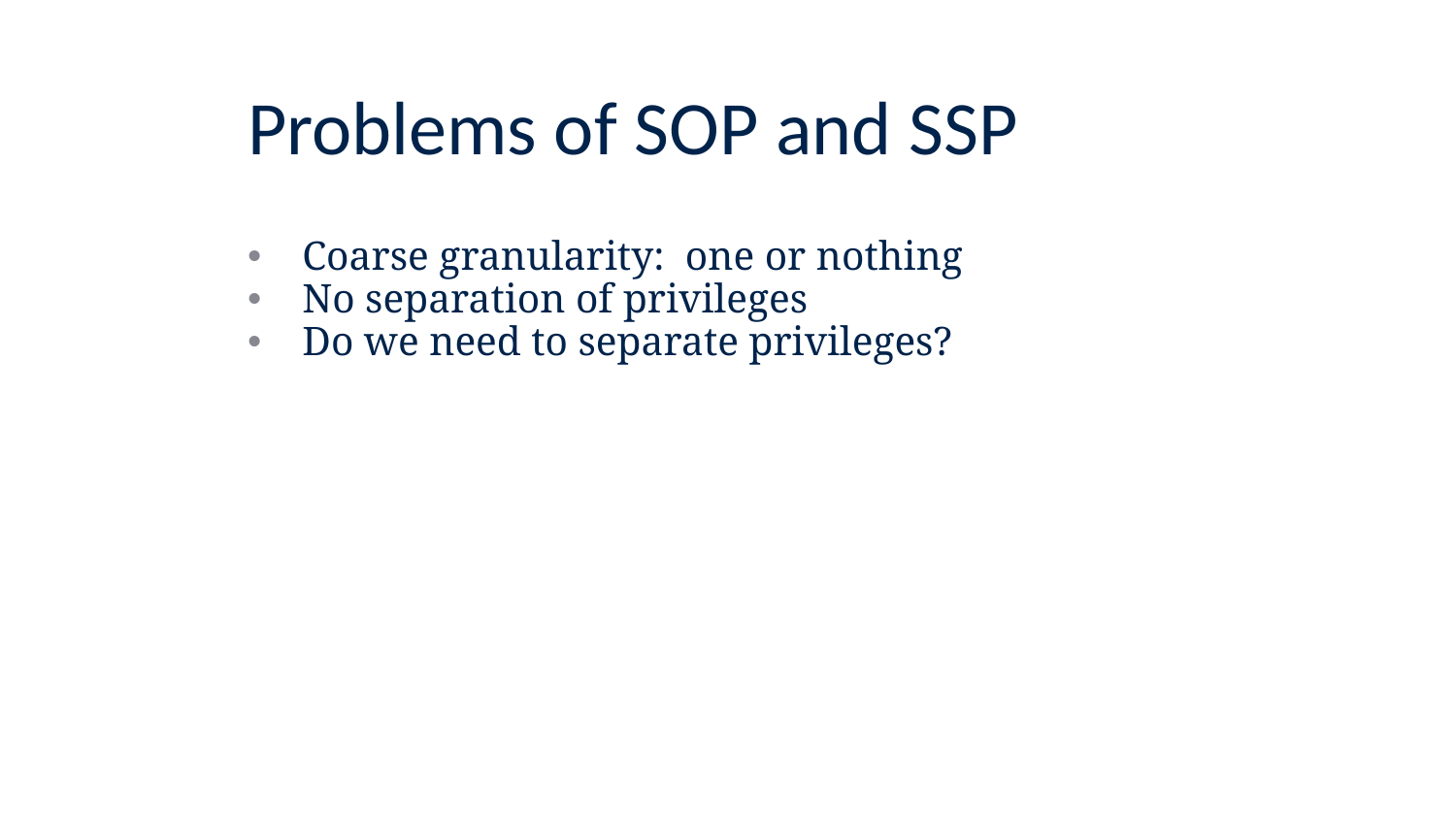

# Problems of SOP and SSP
Coarse granularity:  one or nothing
No separation of privileges
Do we need to separate privileges?